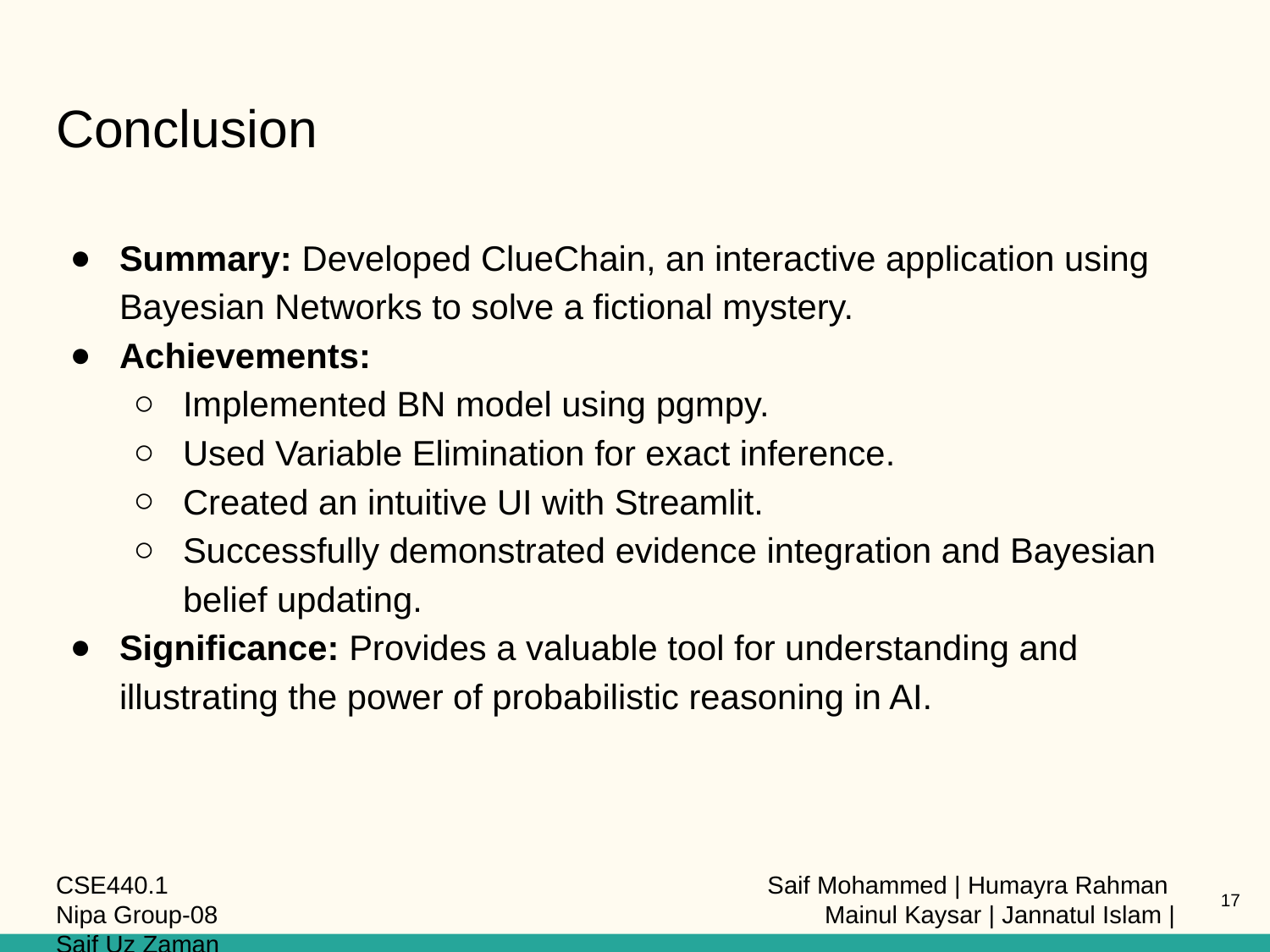

# Conclusion
Summary: Developed ClueChain, an interactive application using Bayesian Networks to solve a fictional mystery.
Achievements:
Implemented BN model using pgmpy.
Used Variable Elimination for exact inference.
Created an intuitive UI with Streamlit.
Successfully demonstrated evidence integration and Bayesian belief updating.
Significance: Provides a valuable tool for understanding and illustrating the power of probabilistic reasoning in AI.

CSE440.1 				              	           Saif Mohammed | Humayra Rahman Nipa Group-08					 Mainul Kaysar | Jannatul Islam | Saif Uz Zaman
17